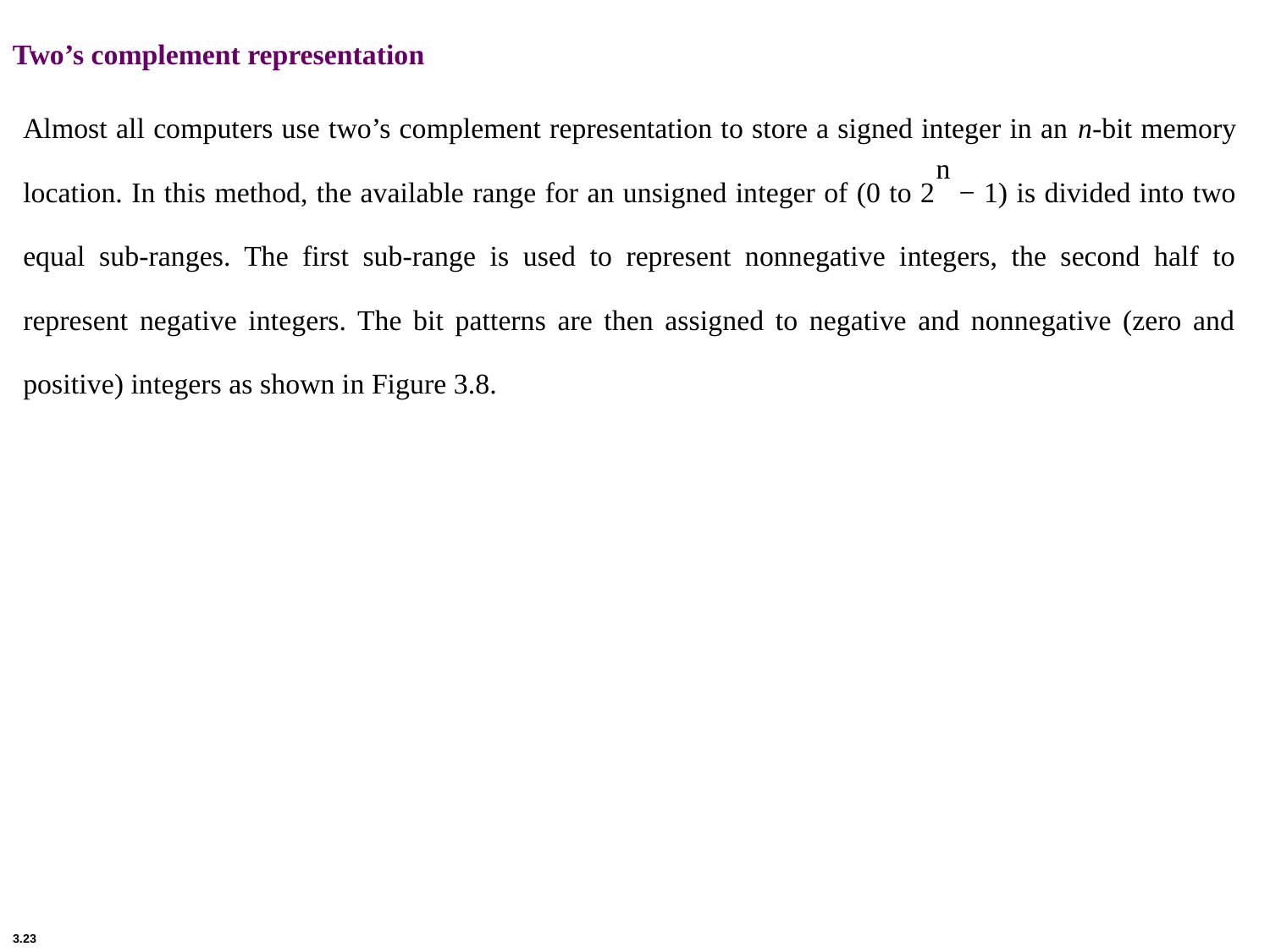

Two’s complement representation
Almost all computers use two’s complement representation to store a signed integer in an n-bit memory location. In this method, the available range for an unsigned integer of (0 to 2n − 1) is divided into two equal sub-ranges. The first sub-range is used to represent nonnegative integers, the second half to represent negative integers. The bit patterns are then assigned to negative and nonnegative (zero and positive) integers as shown in Figure 3.8.
3.23